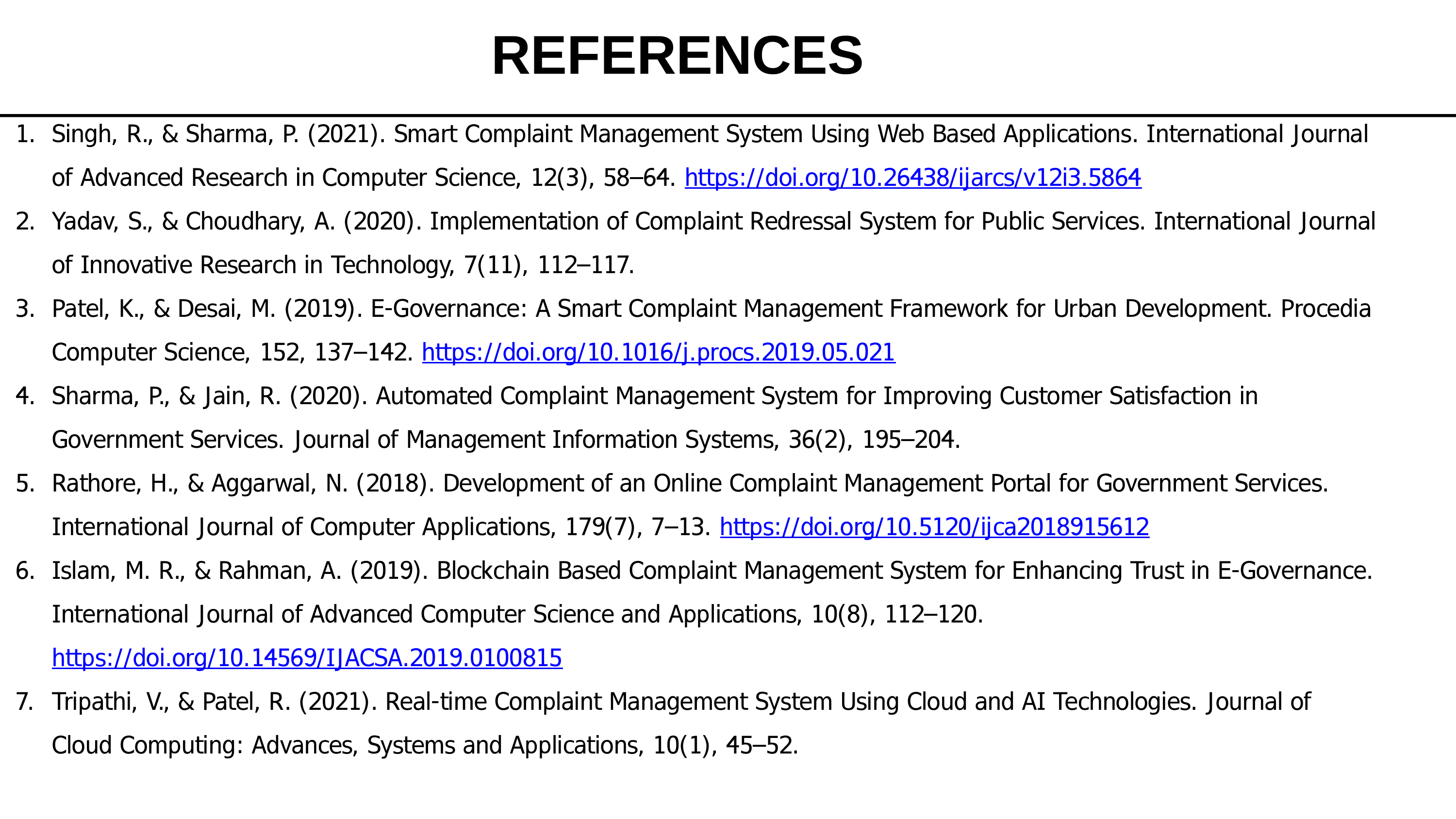

# REFERENCES
Singh, R., & Sharma, P. (2021). Smart Complaint Management System Using Web Based Applications. International Journal of Advanced Research in Computer Science, 12(3), 58–64. https://doi.org/10.26438/ijarcs/v12i3.5864
Yadav, S., & Choudhary, A. (2020). Implementation of Complaint Redressal System for Public Services. International Journal of Innovative Research in Technology, 7(11), 112–117.
Patel, K., & Desai, M. (2019). E-Governance: A Smart Complaint Management Framework for Urban Development. Procedia Computer Science, 152, 137–142. https://doi.org/10.1016/j.procs.2019.05.021
Sharma, P., & Jain, R. (2020). Automated Complaint Management System for Improving Customer Satisfaction in Government Services. Journal of Management Information Systems, 36(2), 195–204.
Rathore, H., & Aggarwal, N. (2018). Development of an Online Complaint Management Portal for Government Services. International Journal of Computer Applications, 179(7), 7–13. https://doi.org/10.5120/ijca2018915612
Islam, M. R., & Rahman, A. (2019). Blockchain Based Complaint Management System for Enhancing Trust in E-Governance. International Journal of Advanced Computer Science and Applications, 10(8), 112–120. https://doi.org/10.14569/IJACSA.2019.0100815
Tripathi, V., & Patel, R. (2021). Real-time Complaint Management System Using Cloud and AI Technologies. Journal of Cloud Computing: Advances, Systems and Applications, 10(1), 45–52.